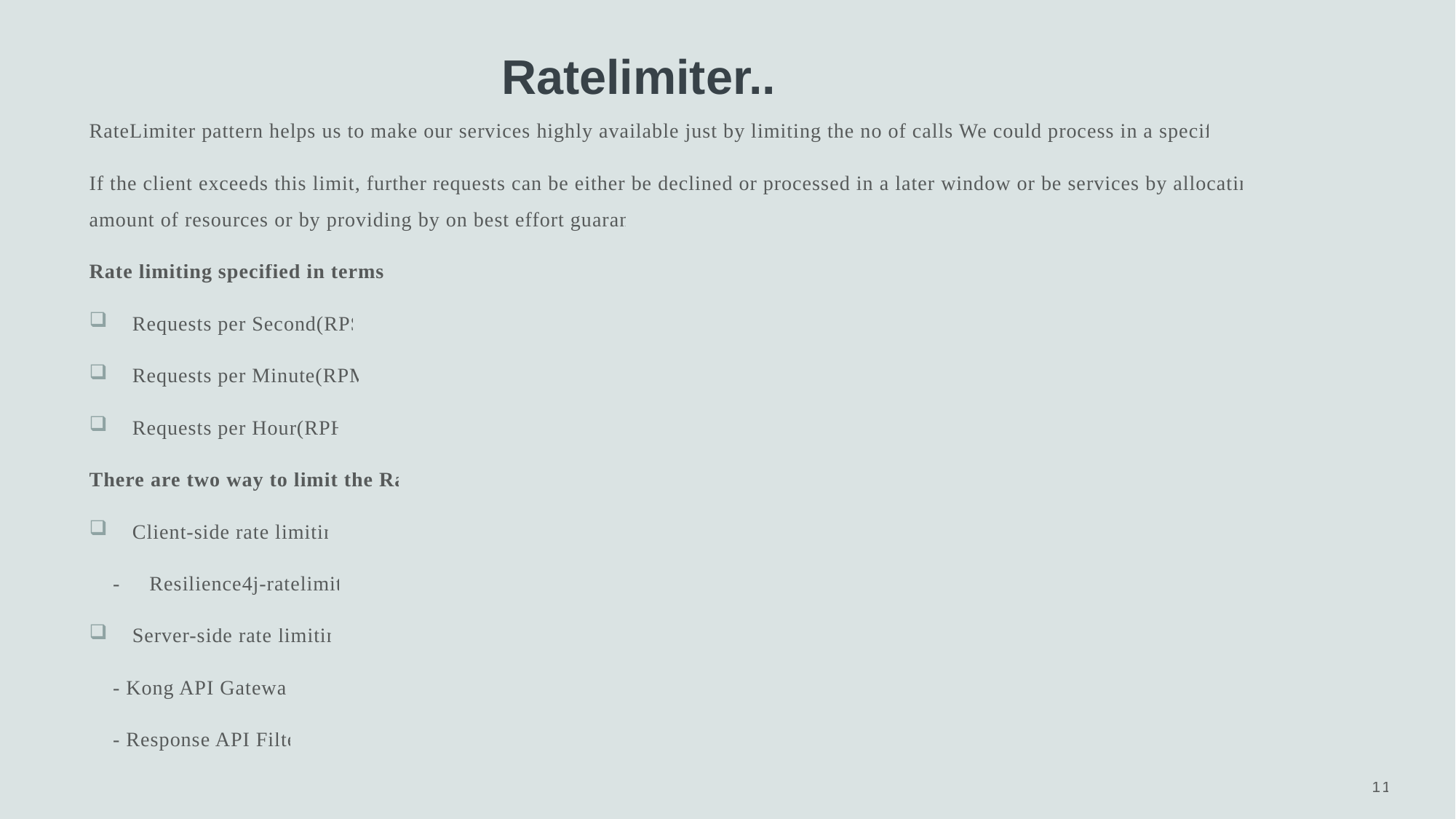

# Ratelimiter..
RateLimiter pattern helps us to make our services highly available just by limiting the no of calls We could process in a specific window.
If the client exceeds this limit, further requests can be either be declined or processed in a later window or be services by allocating a smaller amount of resources or by providing by on best effort guarantees.
Rate limiting specified in terms of
Requests per Second(RPS)
Requests per Minute(RPM)
Requests per Hour(RPH)
There are two way to limit the Rate
Client-side rate limiting
    -     Resilience4j-ratelimiter
Server-side rate limiting
    - Kong API Gateway
    - Response API Filter

11